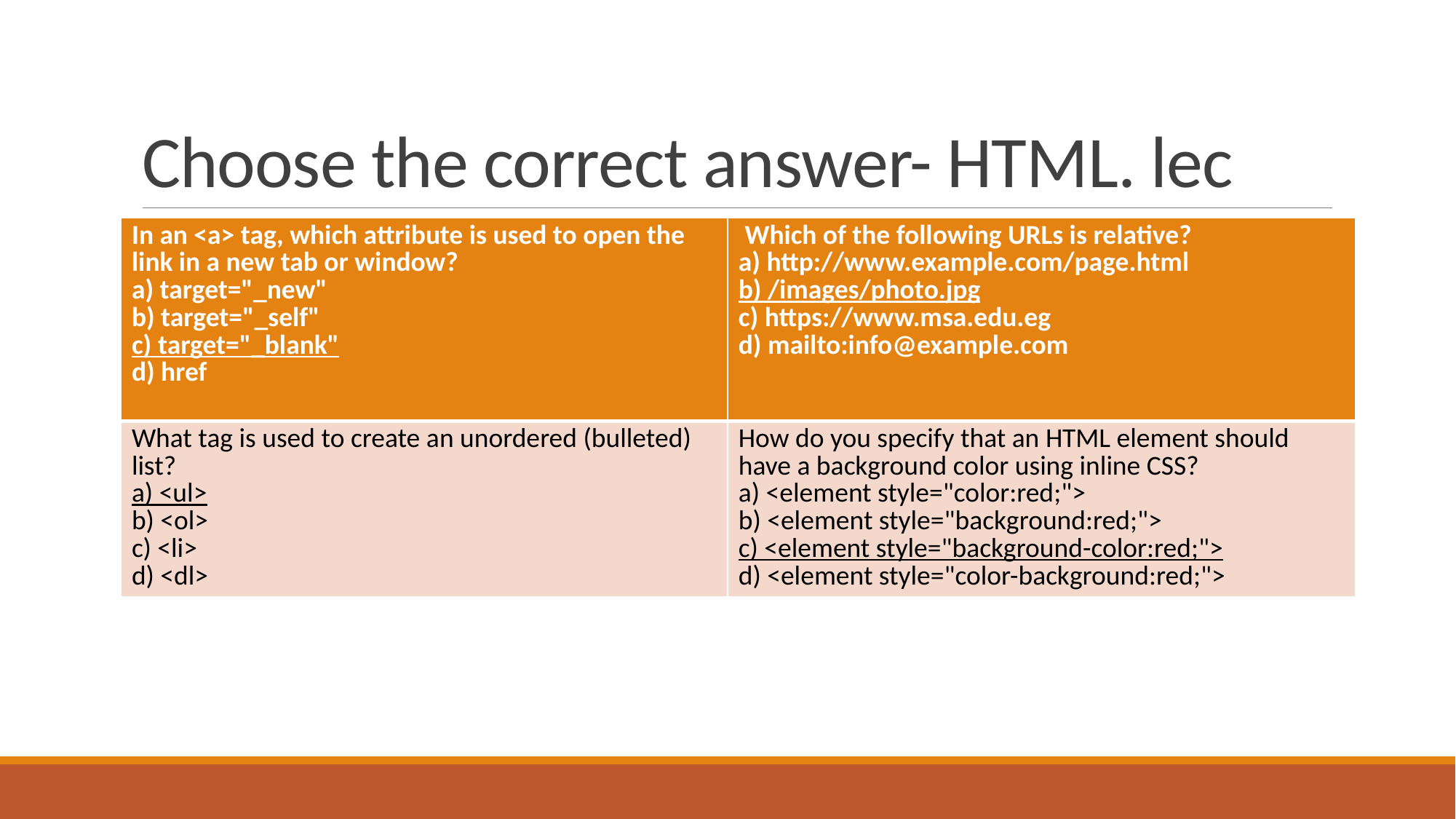

# Choose the correct answer- HTML. lec
| In an <a> tag, which attribute is used to open the link in a new tab or window? a) target="\_new" b) target="\_self" c) target="\_blank" d) href | Which of the following URLs is relative? a) http://www.example.com/page.html b) /images/photo.jpg c) https://www.msa.edu.eg d) mailto:info@example.com |
| --- | --- |
| What tag is used to create an unordered (bulleted) list? a) <ul> b) <ol> c) <li> d) <dl> | How do you specify that an HTML element should have a background color using inline CSS? a) <element style="color:red;"> b) <element style="background:red;"> c) <element style="background-color:red;"> d) <element style="color-background:red;"> |